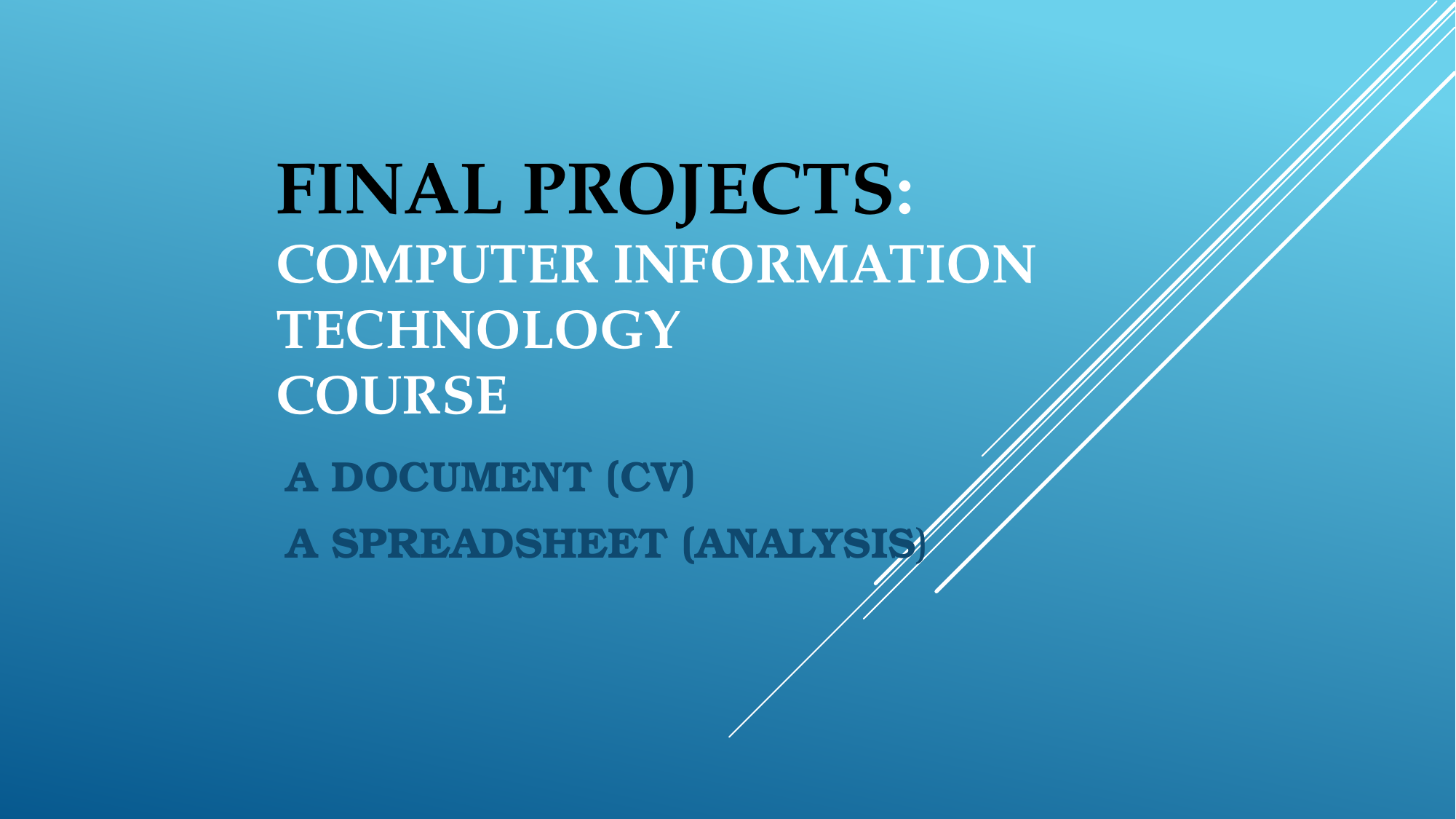

# Final projects: Computer Information Technology course
A DOCUMENT (CV)
A SPREADSHEET (ANALYSIS)